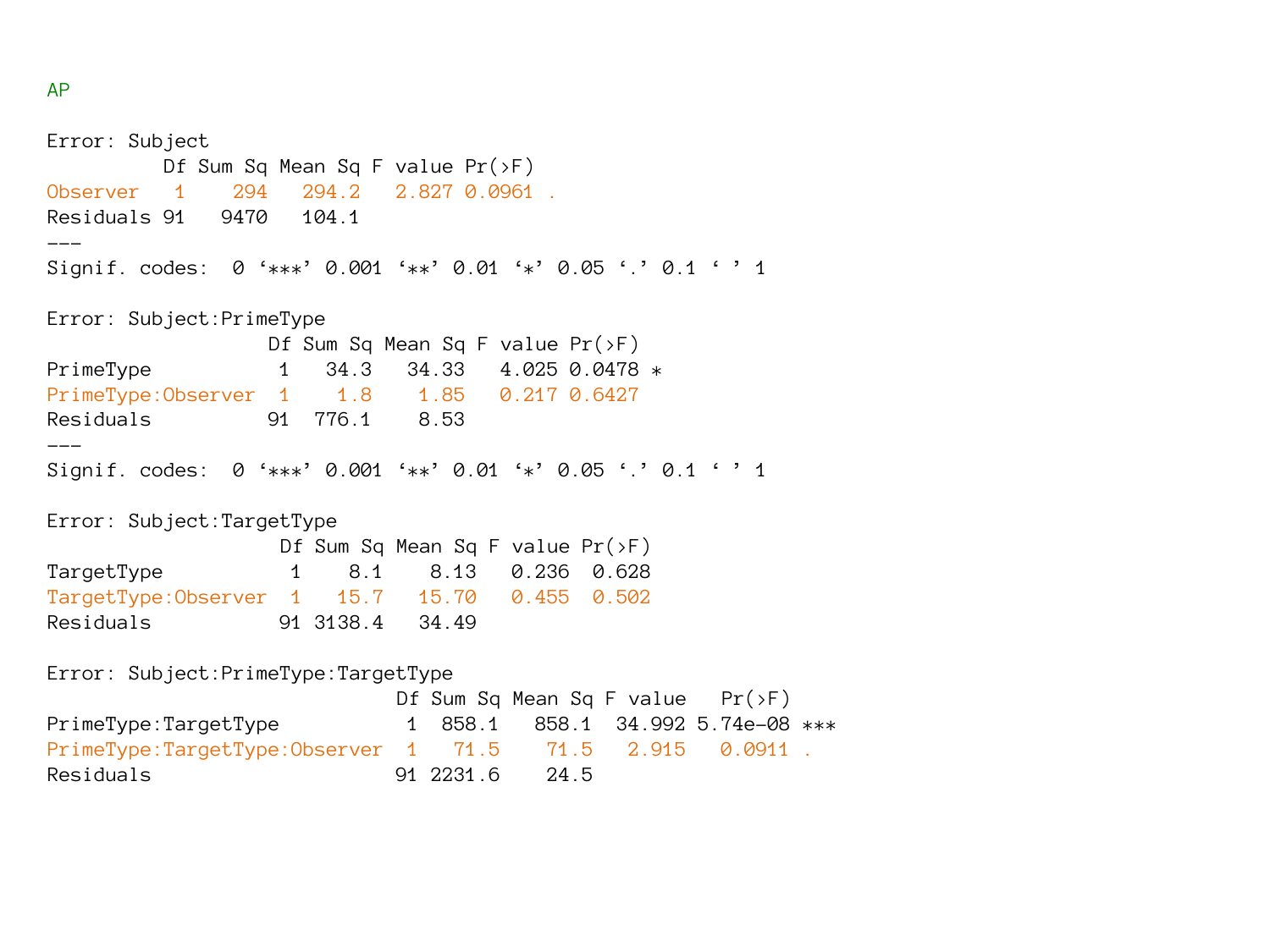

AP

Error: Subject
          Df Sum Sq Mean Sq F value Pr(>F)
Observer   1    294   294.2   2.827 0.0961 .
Residuals 91   9470   104.1
---
Signif. codes:  0 ‘***’ 0.001 ‘**’ 0.01 ‘*’ 0.05 ‘.’ 0.1 ‘ ’ 1

Error: Subject:PrimeType
                   Df Sum Sq Mean Sq F value Pr(>F)
PrimeType           1   34.3   34.33   4.025 0.0478 *
PrimeType:Observer  1    1.8    1.85   0.217 0.6427
Residuals          91  776.1    8.53
---
Signif. codes:  0 ‘***’ 0.001 ‘**’ 0.01 ‘*’ 0.05 ‘.’ 0.1 ‘ ’ 1

Error: Subject:TargetType
                    Df Sum Sq Mean Sq F value Pr(>F)
TargetType           1    8.1    8.13   0.236  0.628
TargetType:Observer  1   15.7   15.70   0.455  0.502
Residuals           91 3138.4   34.49

Error: Subject:PrimeType:TargetType
                              Df Sum Sq Mean Sq F value   Pr(>F)
PrimeType:TargetType           1  858.1   858.1  34.992 5.74e-08 ***
PrimeType:TargetType:Observer  1   71.5    71.5   2.915   0.0911 .
Residuals                     91 2231.6    24.5